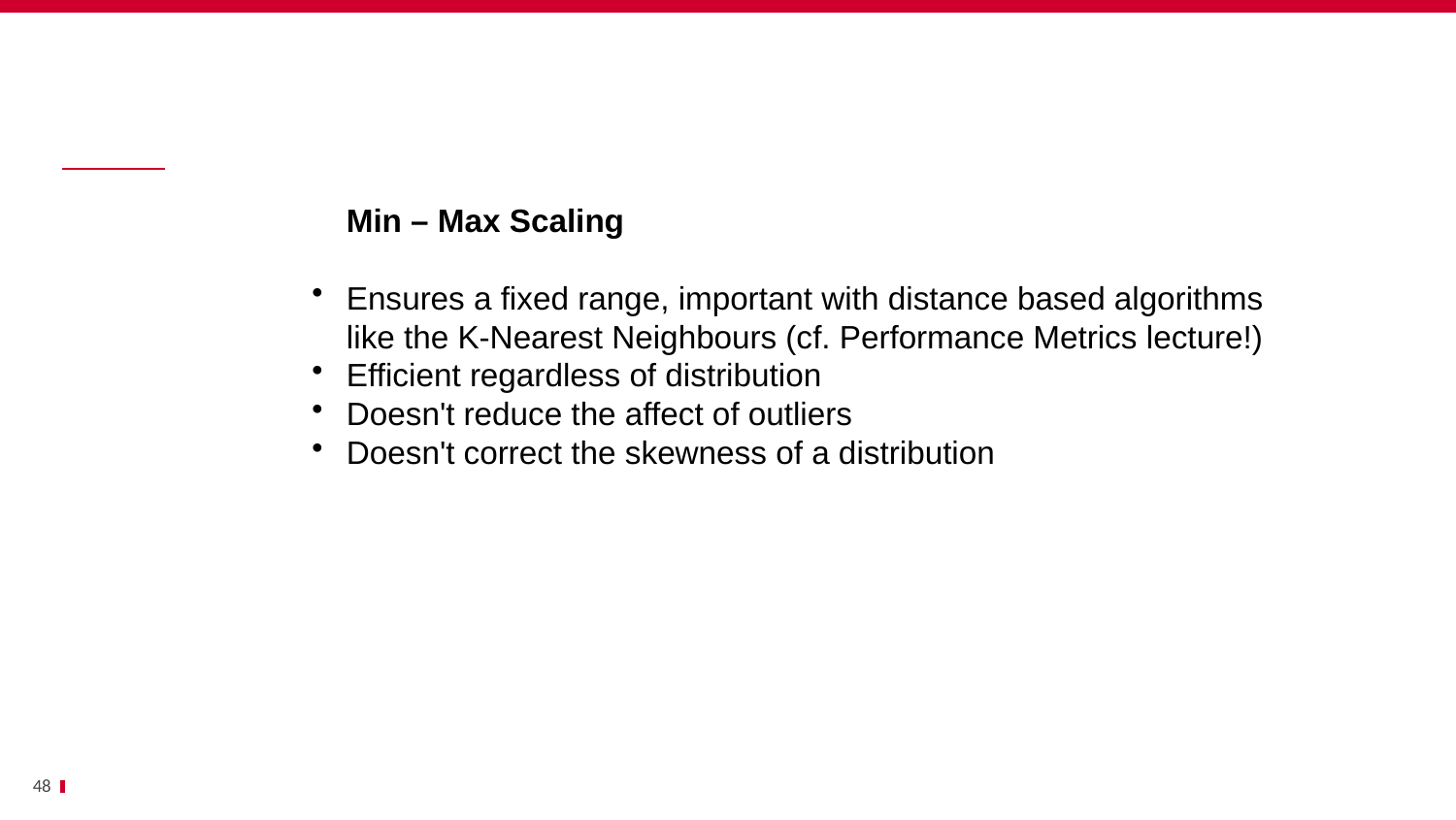

Bénéfices

		Min – Max Scaling

Ensures a fixed range, important with distance based algorithms
like the K-Nearest Neighbours (cf. Performance Metrics lecture!)
Efficient regardless of distribution
Doesn't reduce the affect of outliers
Doesn't correct the skewness of a distribution

48